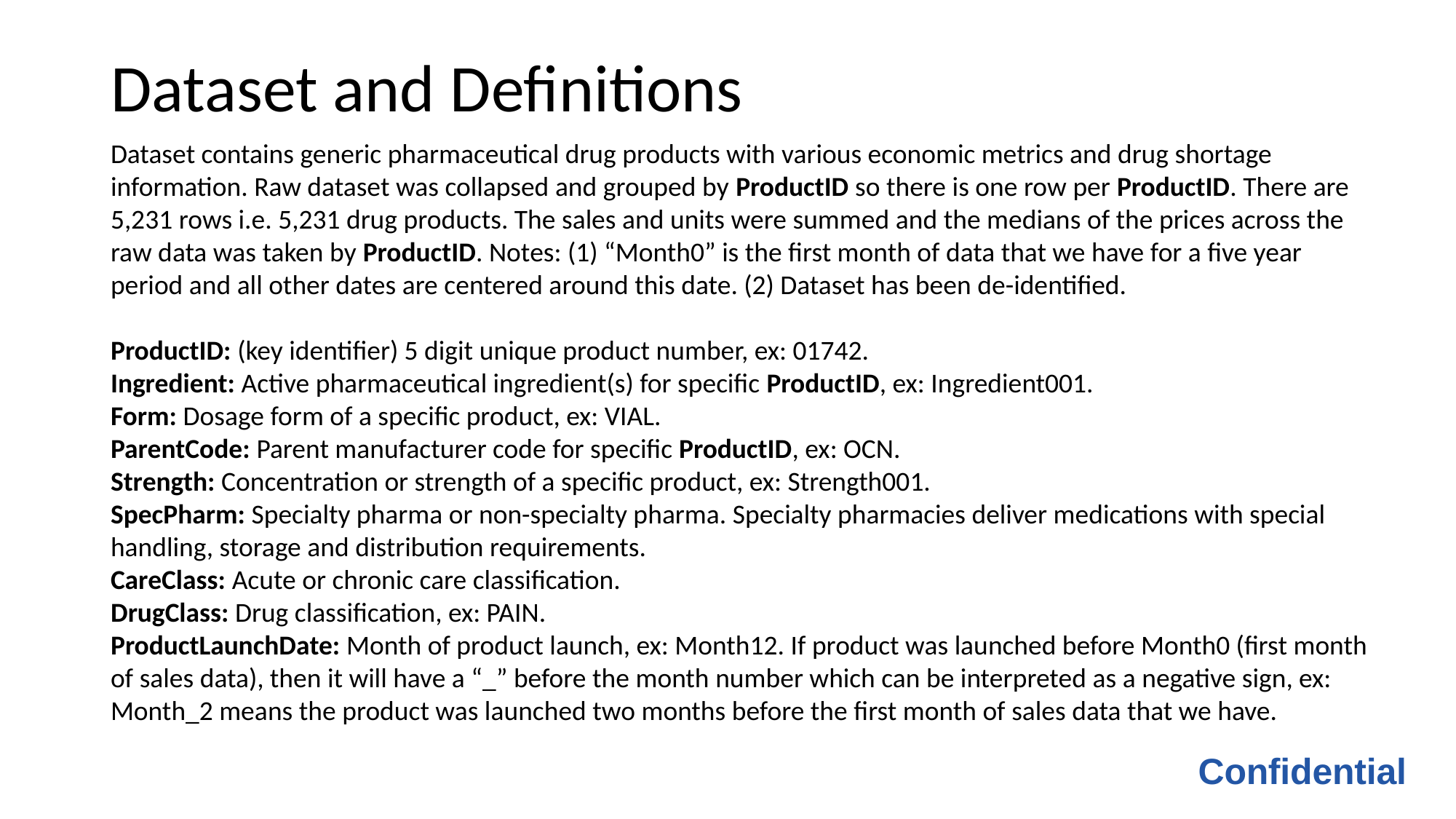

# Dataset and Definitions
Dataset contains generic pharmaceutical drug products with various economic metrics and drug shortage information. Raw dataset was collapsed and grouped by ProductID so there is one row per ProductID. There are 5,231 rows i.e. 5,231 drug products. The sales and units were summed and the medians of the prices across the raw data was taken by ProductID. Notes: (1) “Month0” is the first month of data that we have for a five year period and all other dates are centered around this date. (2) Dataset has been de-identified.

ProductID: (key identifier) 5 digit unique product number, ex: 01742.
Ingredient: Active pharmaceutical ingredient(s) for specific ProductID, ex: Ingredient001.
Form: Dosage form of a specific product, ex: VIAL.
ParentCode: Parent manufacturer code for specific ProductID, ex: OCN.
Strength: Concentration or strength of a specific product, ex: Strength001.
SpecPharm: Specialty pharma or non-specialty pharma. Specialty pharmacies deliver medications with special handling, storage and distribution requirements.
CareClass: Acute or chronic care classification.
DrugClass: Drug classification, ex: PAIN.
ProductLaunchDate: Month of product launch, ex: Month12. If product was launched before Month0 (first month of sales data), then it will have a “_” before the month number which can be interpreted as a negative sign, ex: Month_2 means the product was launched two months before the first month of sales data that we have.
Confidential